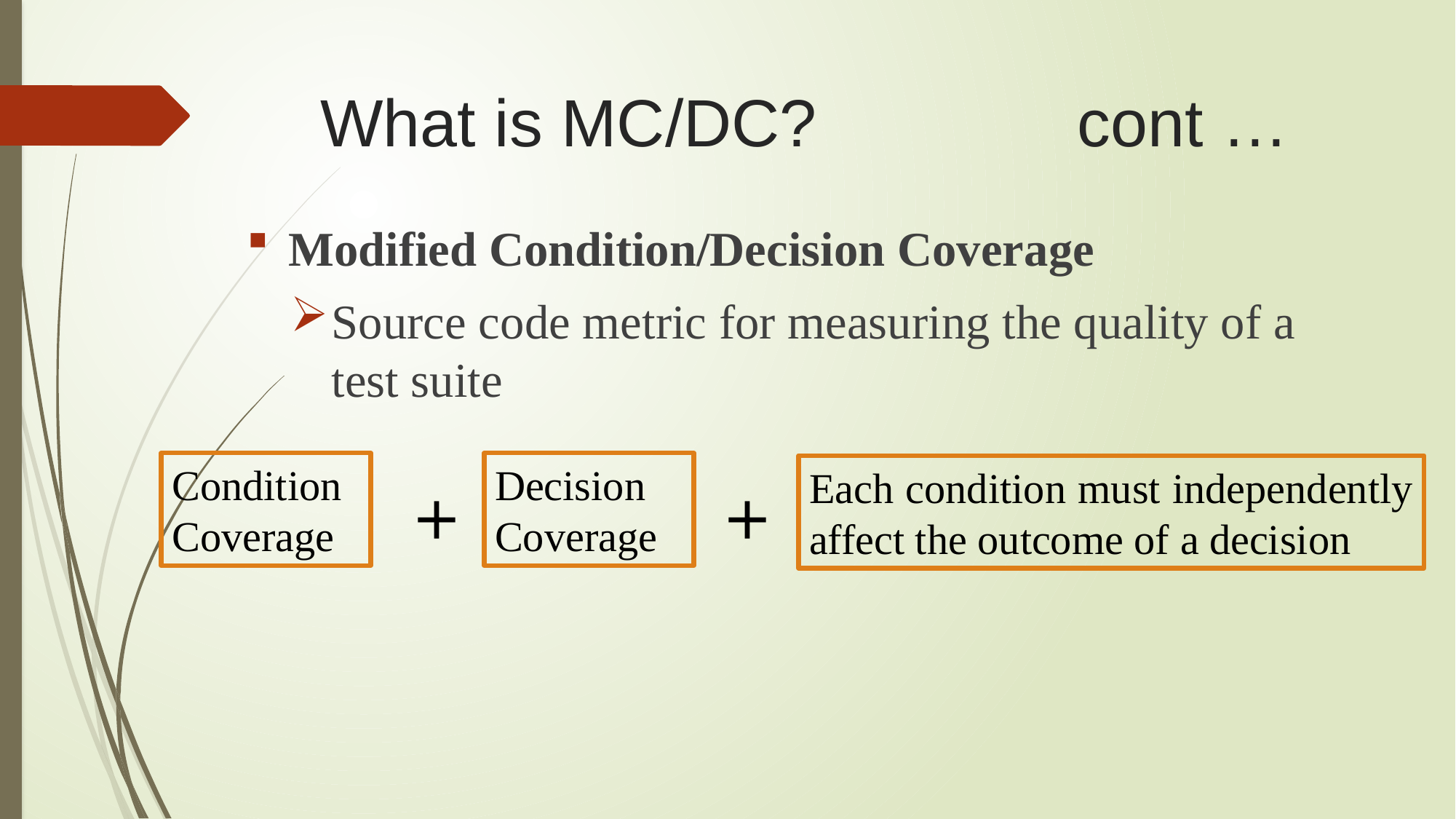

# What is MC/DC?              cont …
Modified Condition/Decision Coverage
Source code metric for measuring the quality of a test suite
Decision
Coverage
Condition Coverage
Each condition must independently affect the outcome of a decision
+
+